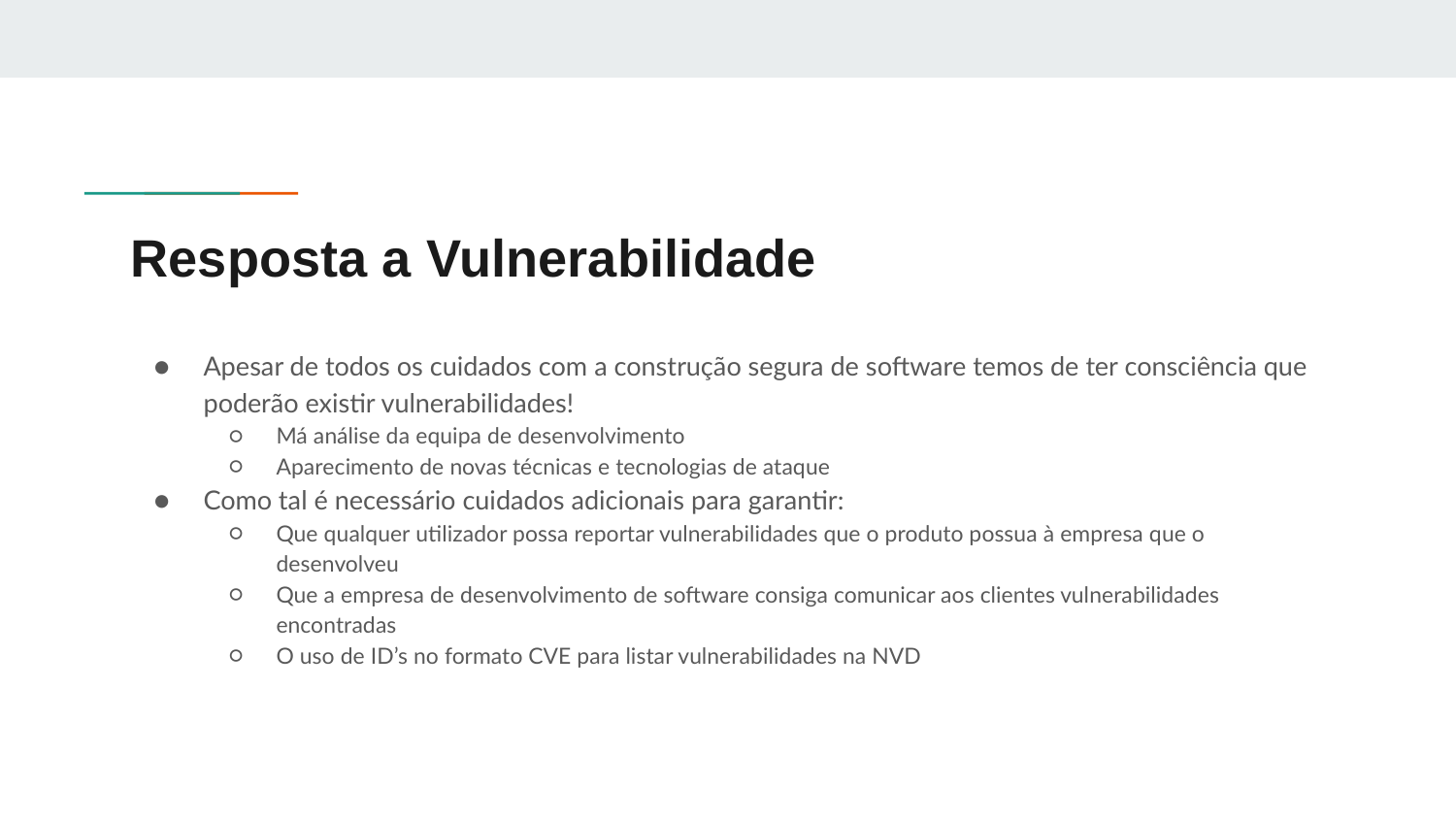

# Resposta a Vulnerabilidade
Apesar de todos os cuidados com a construção segura de software temos de ter consciência que poderão existir vulnerabilidades!
Má análise da equipa de desenvolvimento
Aparecimento de novas técnicas e tecnologias de ataque
Como tal é necessário cuidados adicionais para garantir:
Que qualquer utilizador possa reportar vulnerabilidades que o produto possua à empresa que o desenvolveu
Que a empresa de desenvolvimento de software consiga comunicar aos clientes vulnerabilidades encontradas
O uso de ID’s no formato CVE para listar vulnerabilidades na NVD